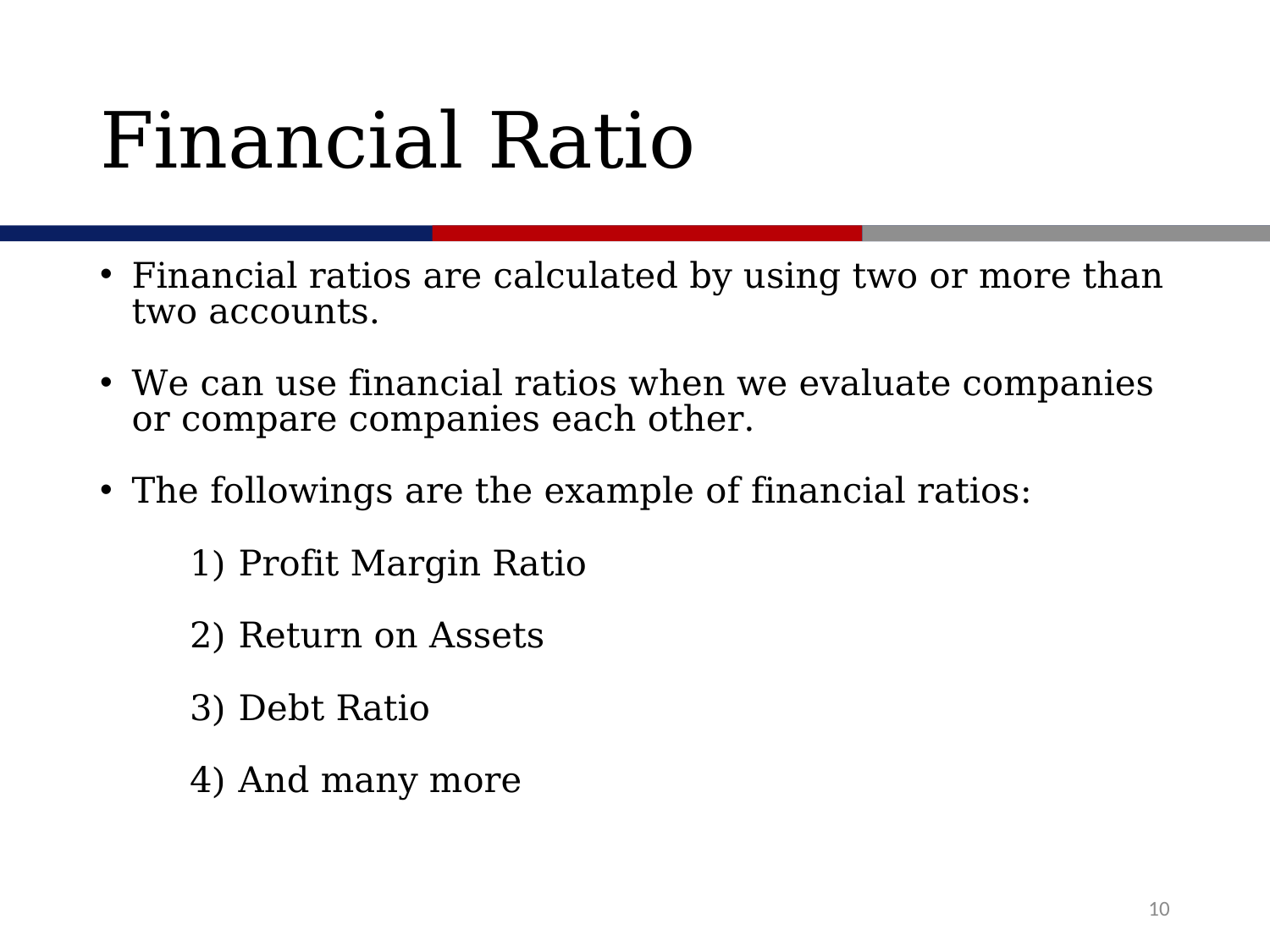

# Financial Ratio
Financial ratios are calculated by using two or more than two accounts.
We can use financial ratios when we evaluate companies or compare companies each other.
The followings are the example of financial ratios:
        1) Profit Margin Ratio
        2) Return on Assets
        3) Debt Ratio
        4) And many more
10